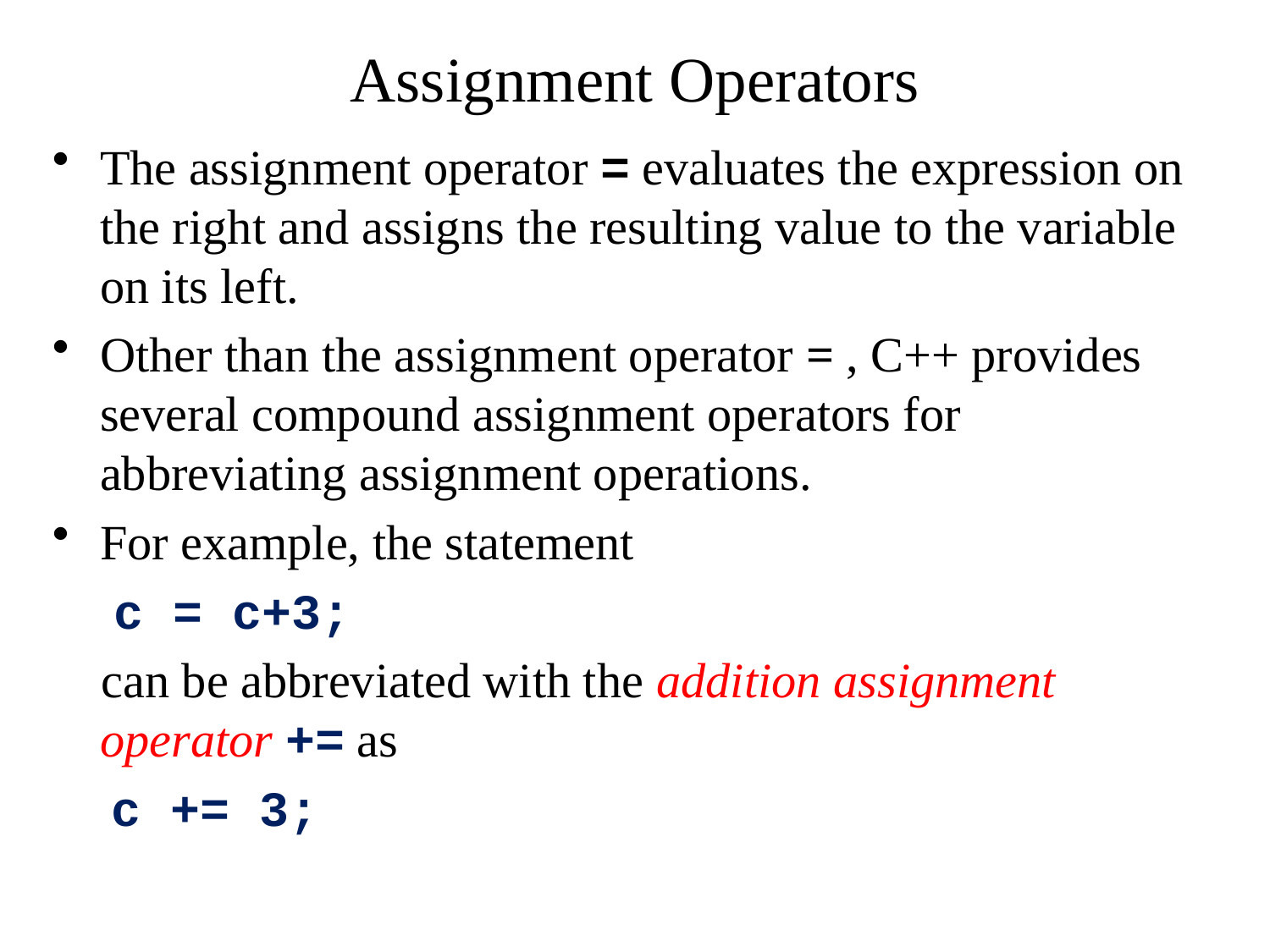

# Assignment Operators
The assignment operator = evaluates the expression on the right and assigns the resulting value to the variable on its left.
Other than the assignment operator = , C++ provides several compound assignment operators for abbreviating assignment operations.
For example, the statement
     c = c+3;
    can be abbreviated with the addition assignment operator += as
  c += 3;